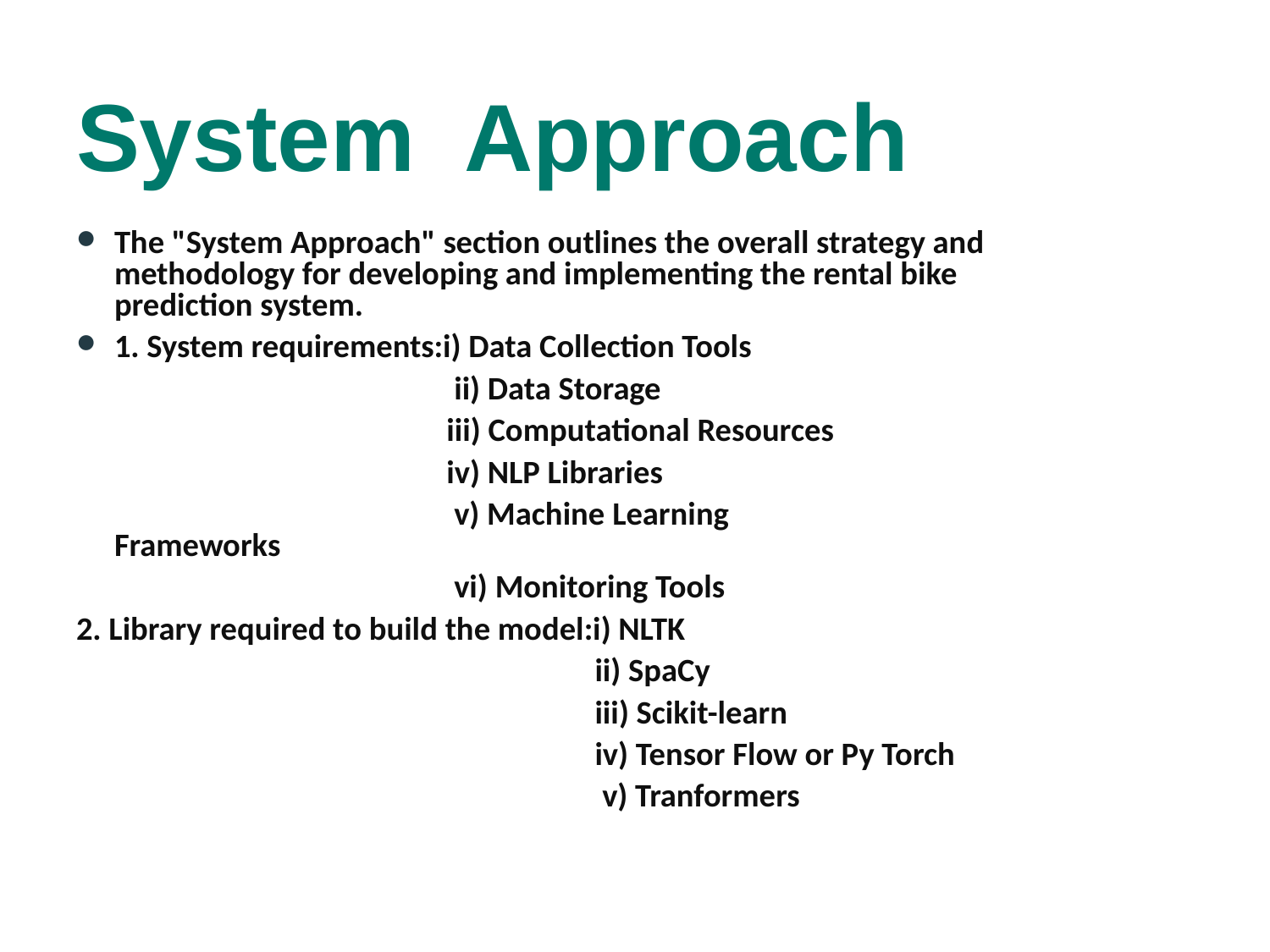

# System  Approach
The "System Approach" section outlines the overall strategy and methodology for developing and implementing the rental bike prediction system.
1. System requirements:i) Data Collection Tools
                                                   ii) Data Storage
                                                  iii) Computational Resources
                                                  iv) NLP Libraries
                                                   v) Machine Learning                               Frameworks
                                                   vi) Monitoring Tools
2. Library required to build the model:i) NLTK
                                                                      ii) SpaCy
                                                                      iii) Scikit-learn
                                                                      iv) Tensor Flow or Py Torch
                                                                       v) Tranformers